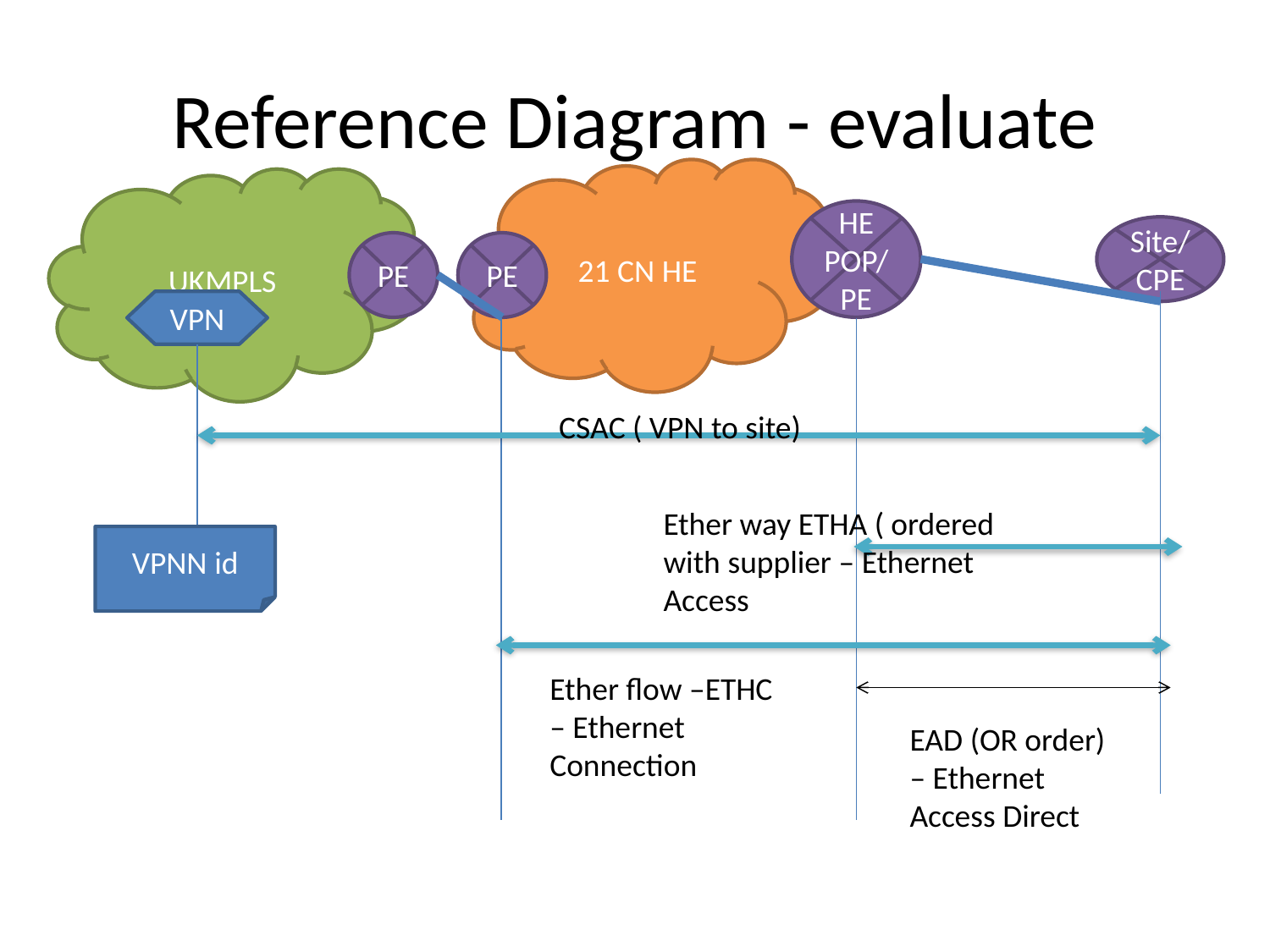

# Reference Diagram - evaluate
21 CN HE
UKMPLS
HE POP/PE
Site/CPE
PE
PE
VPN
CSAC ( VPN to site)
Ether way ETHA ( ordered with supplier – Ethernet Access
VPNN id
Ether flow –ETHC – Ethernet Connection
EAD (OR order) – Ethernet Access Direct